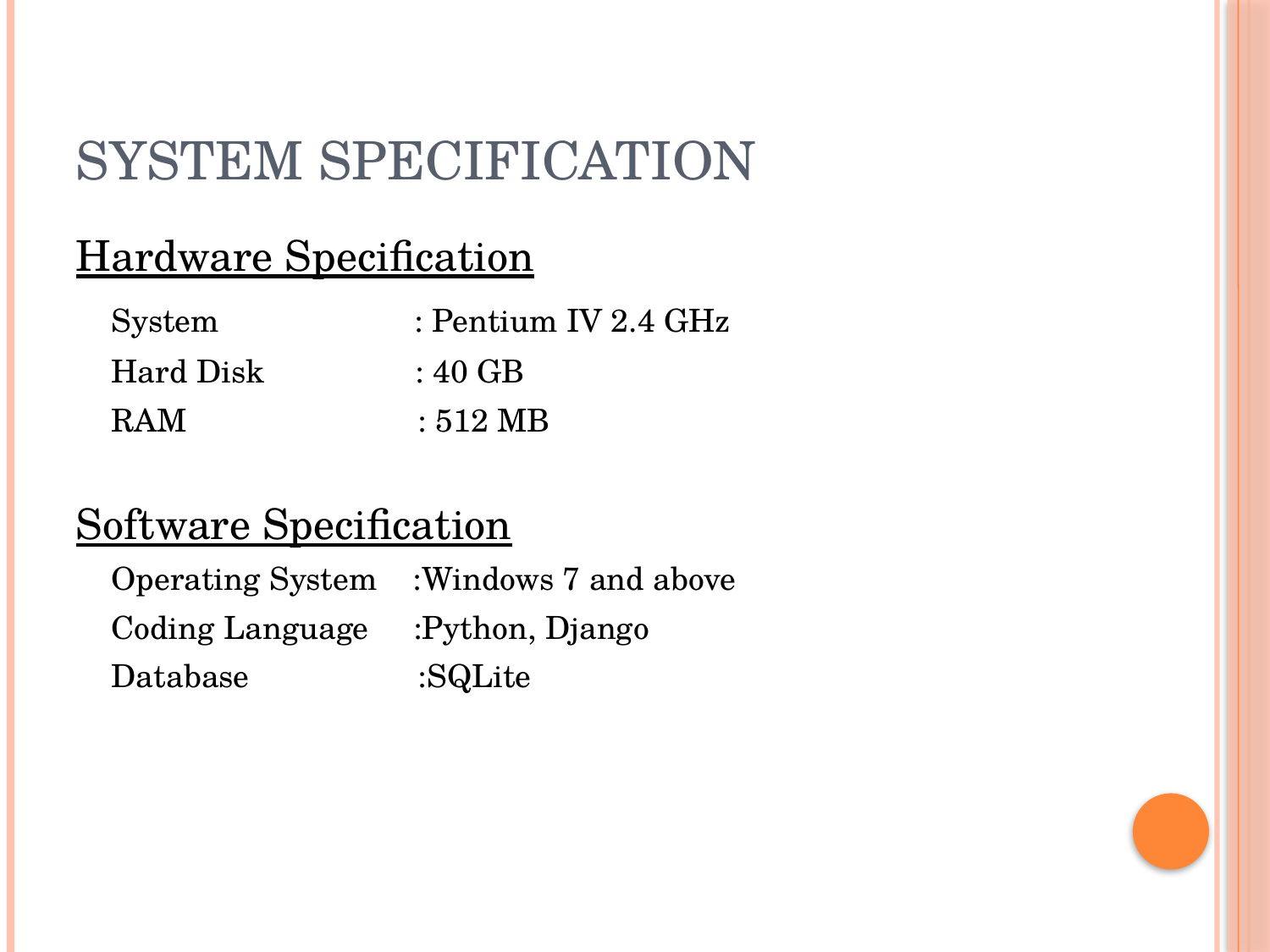

# SYSTEM SPECIFICATION
Hardware Specification
   System                      : Pentium IV 2.4 GHz
    Hard Disk                 : 40 GB
    RAM                          : 512 MB

Software Specification
    Operating System    :Windows 7 and above
    Coding Language     :Python, Django
    Database                   :SQLite